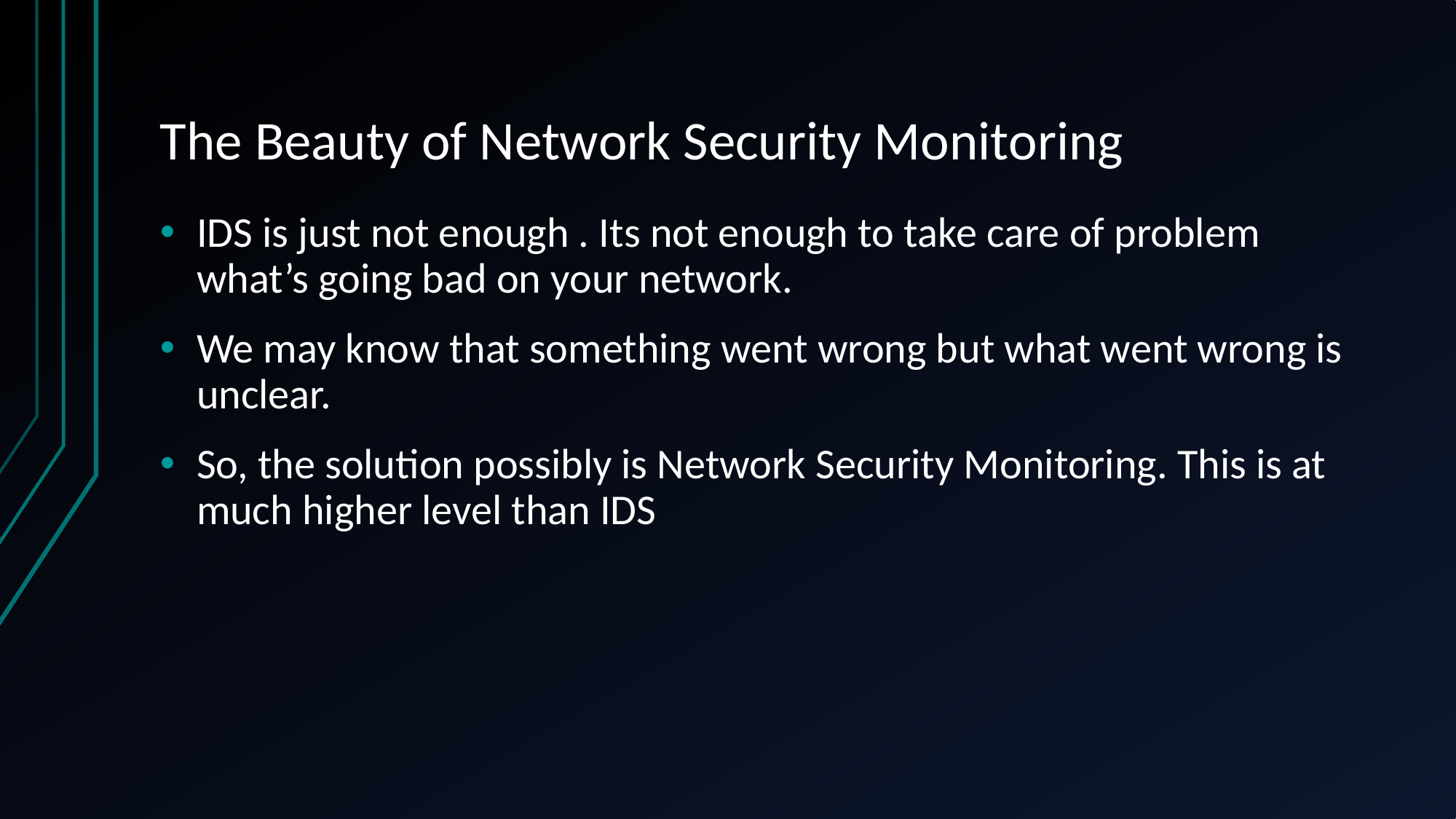

# The Beauty of Network Security Monitoring
IDS is just not enough . Its not enough to take care of problem what’s going bad on your network.
We may know that something went wrong but what went wrong is unclear.
So, the solution possibly is Network Security Monitoring. This is at much higher level than IDS